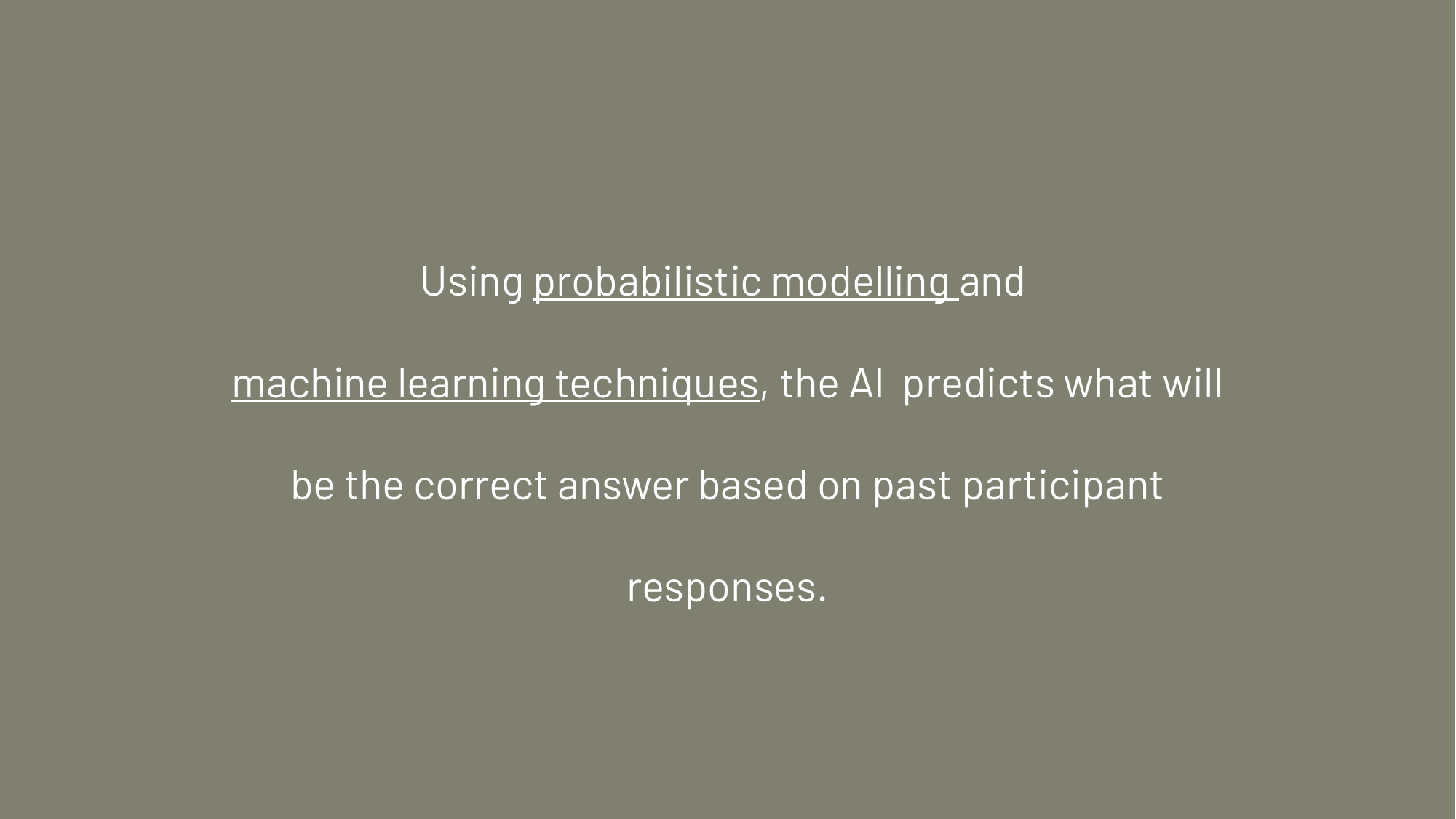

Using probabilistic modelling and
machine learning techniques, the AI  predicts what will be the correct answer based on past participant responses.